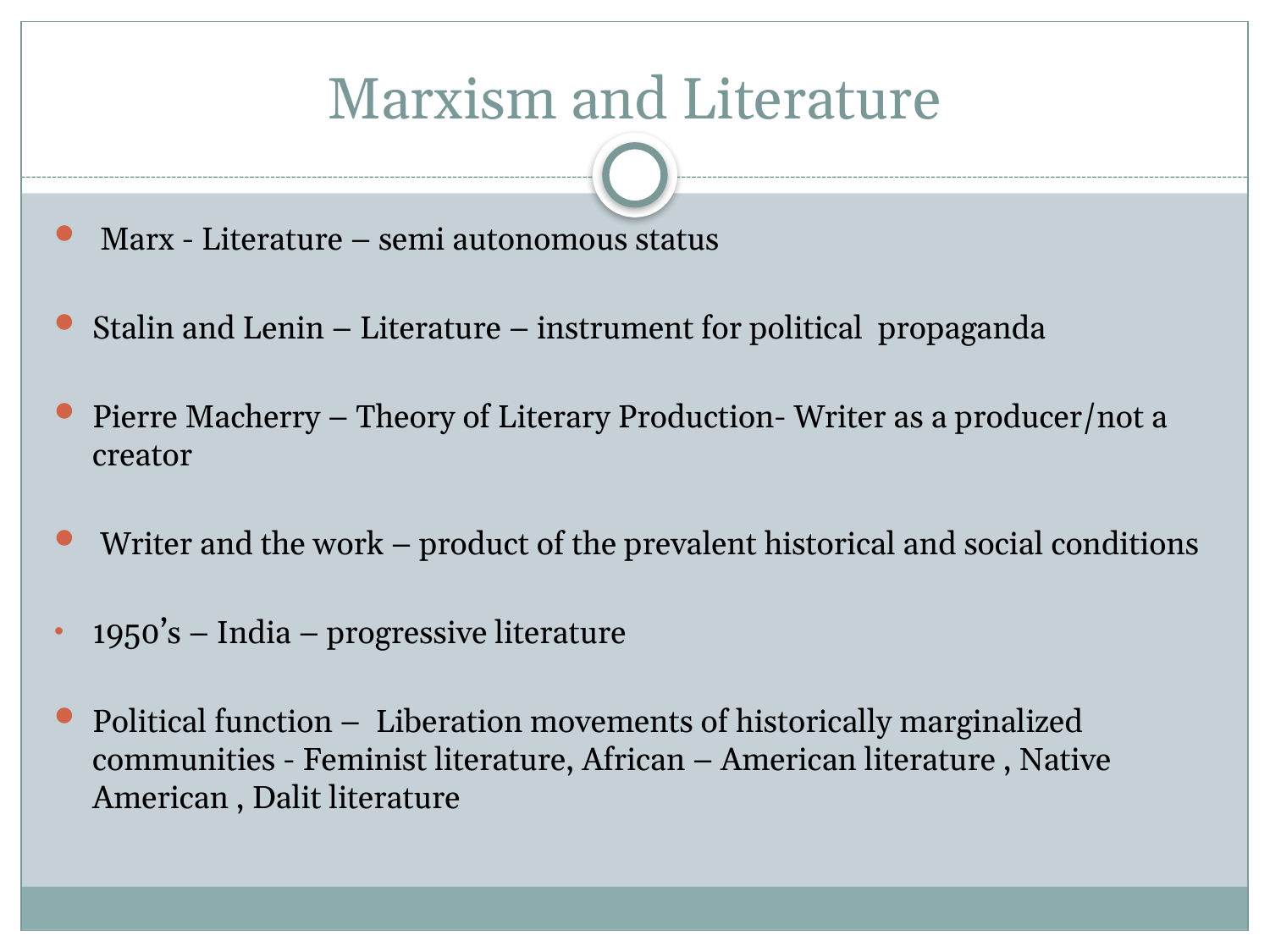

# Marxism and Literature
 Marx - Literature – semi autonomous status

Stalin and Lenin – Literature – instrument for political  propaganda

Pierre Macherry – Theory of Literary Production- Writer as a producer/not a creator

 Writer and the work – product of the prevalent historical and social conditions

1950’s – India – progressive literature

Political function –  Liberation movements of historically marginalized communities - Feminist literature, African – American literature , Native American , Dalit literature